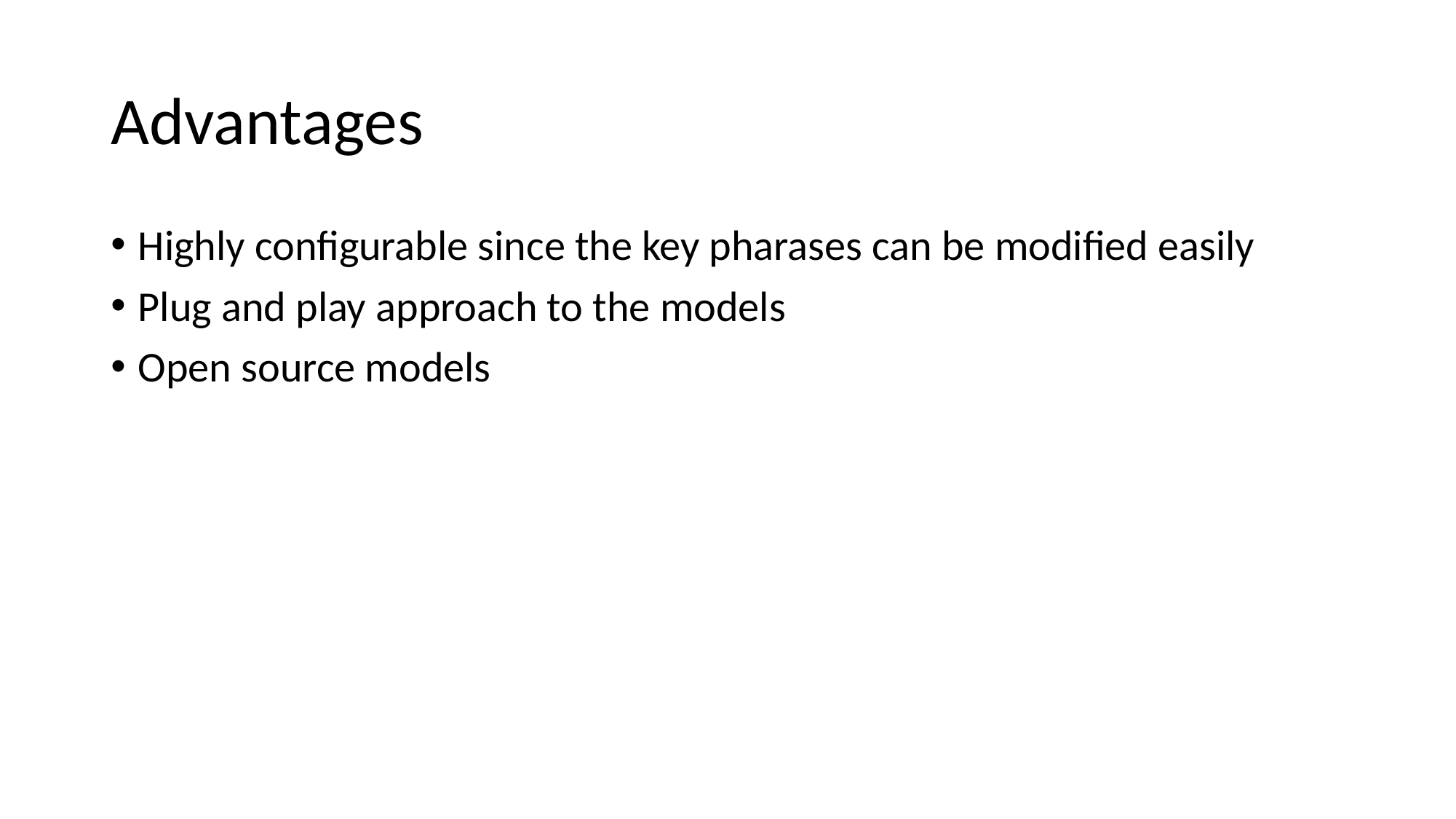

# Advantages
Highly configurable since the key pharases can be modified easily
Plug and play approach to the models
Open source models